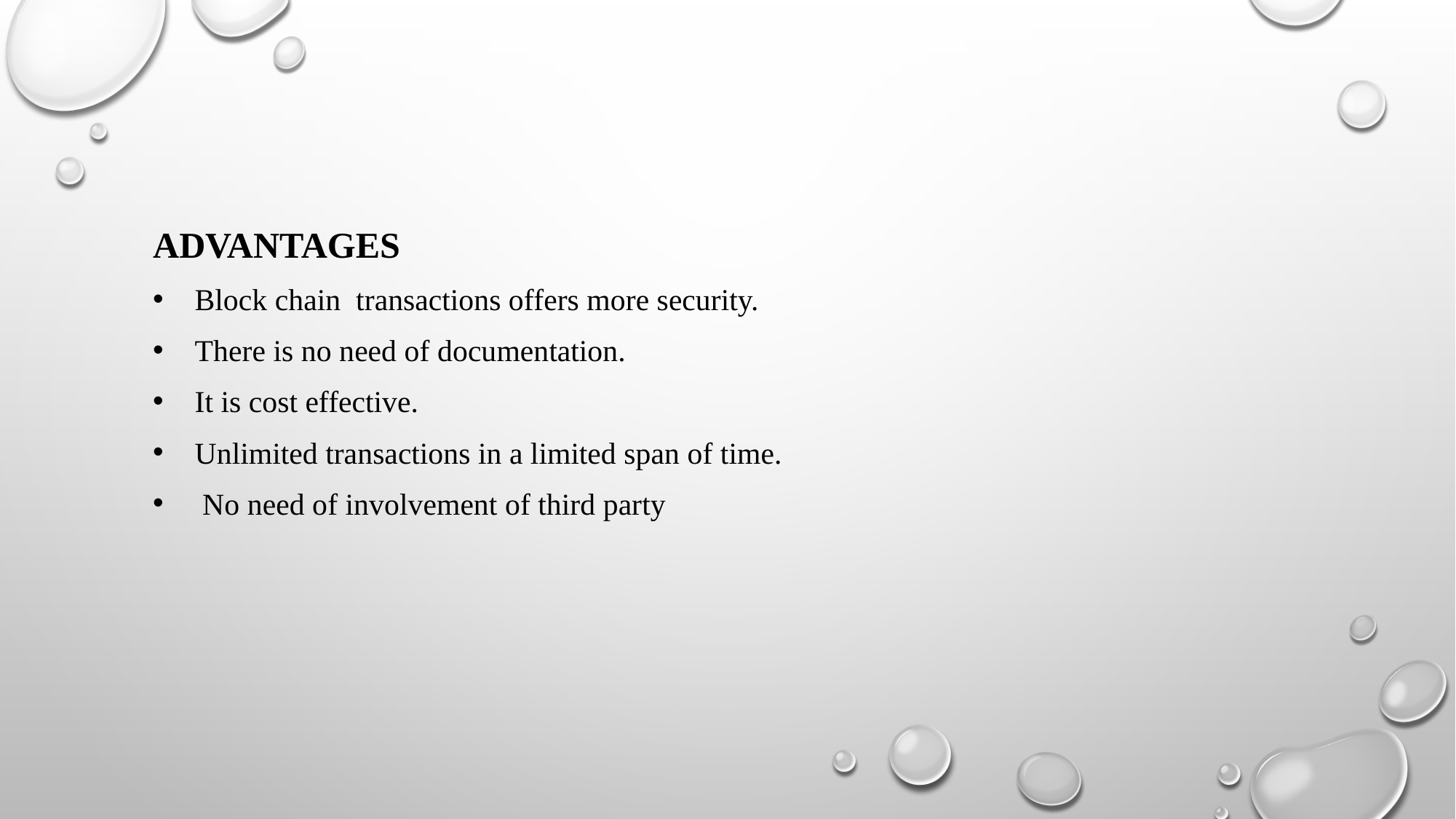

ADVANTAGES
 Block chain  transactions offers more security.
 There is no need of documentation.
 It is cost effective.
 Unlimited transactions in a limited span of time.
  No need of involvement of third party